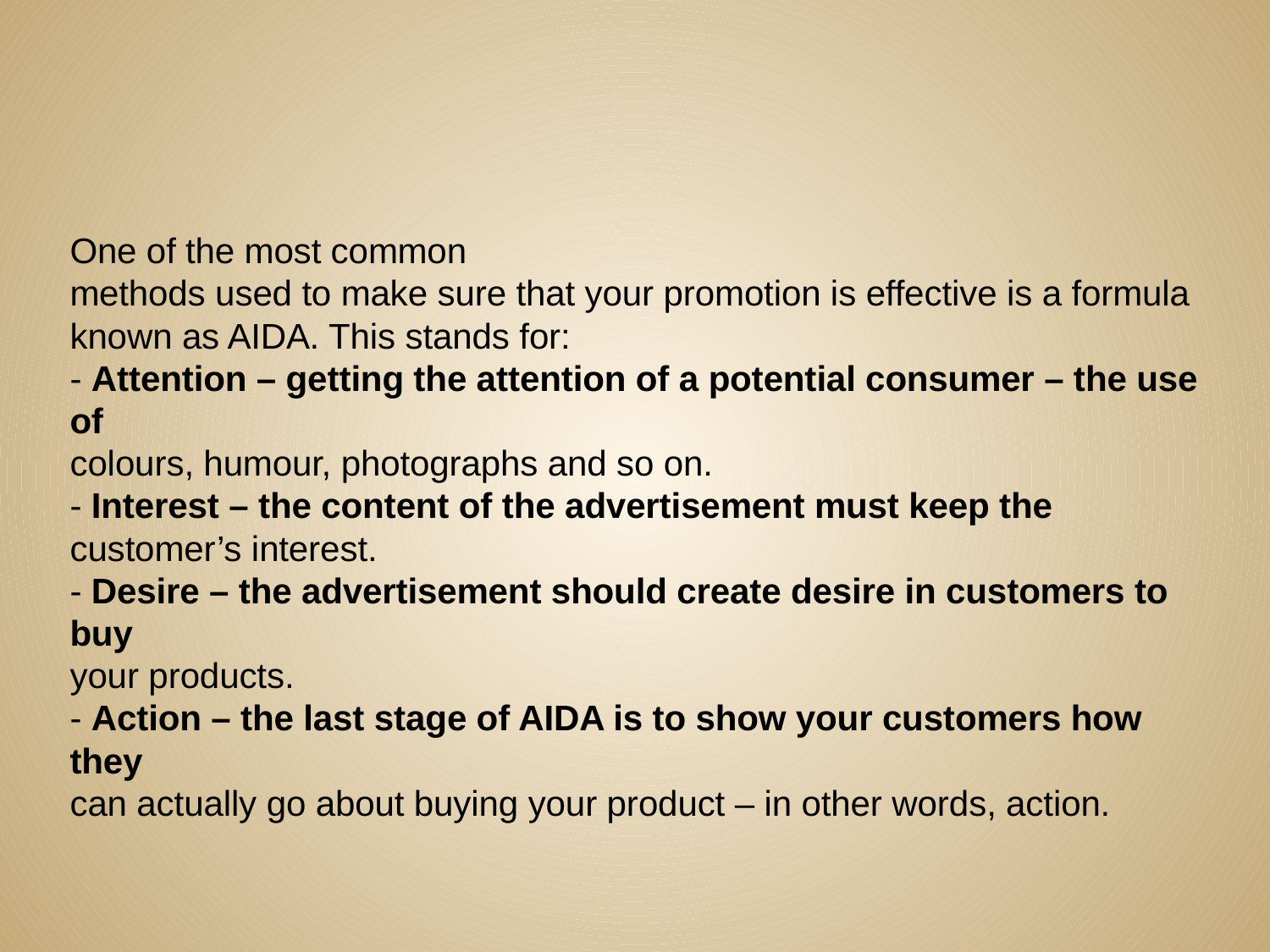

#
One of the most common
methods used to make sure that your promotion is effective is a formula
known as AIDA. This stands for:
- Attention – getting the attention of a potential consumer – the use of
colours, humour, photographs and so on.
- Interest – the content of the advertisement must keep the
customer’s interest.
- Desire – the advertisement should create desire in customers to buy
your products.
- Action – the last stage of AIDA is to show your customers how they
can actually go about buying your product – in other words, action.